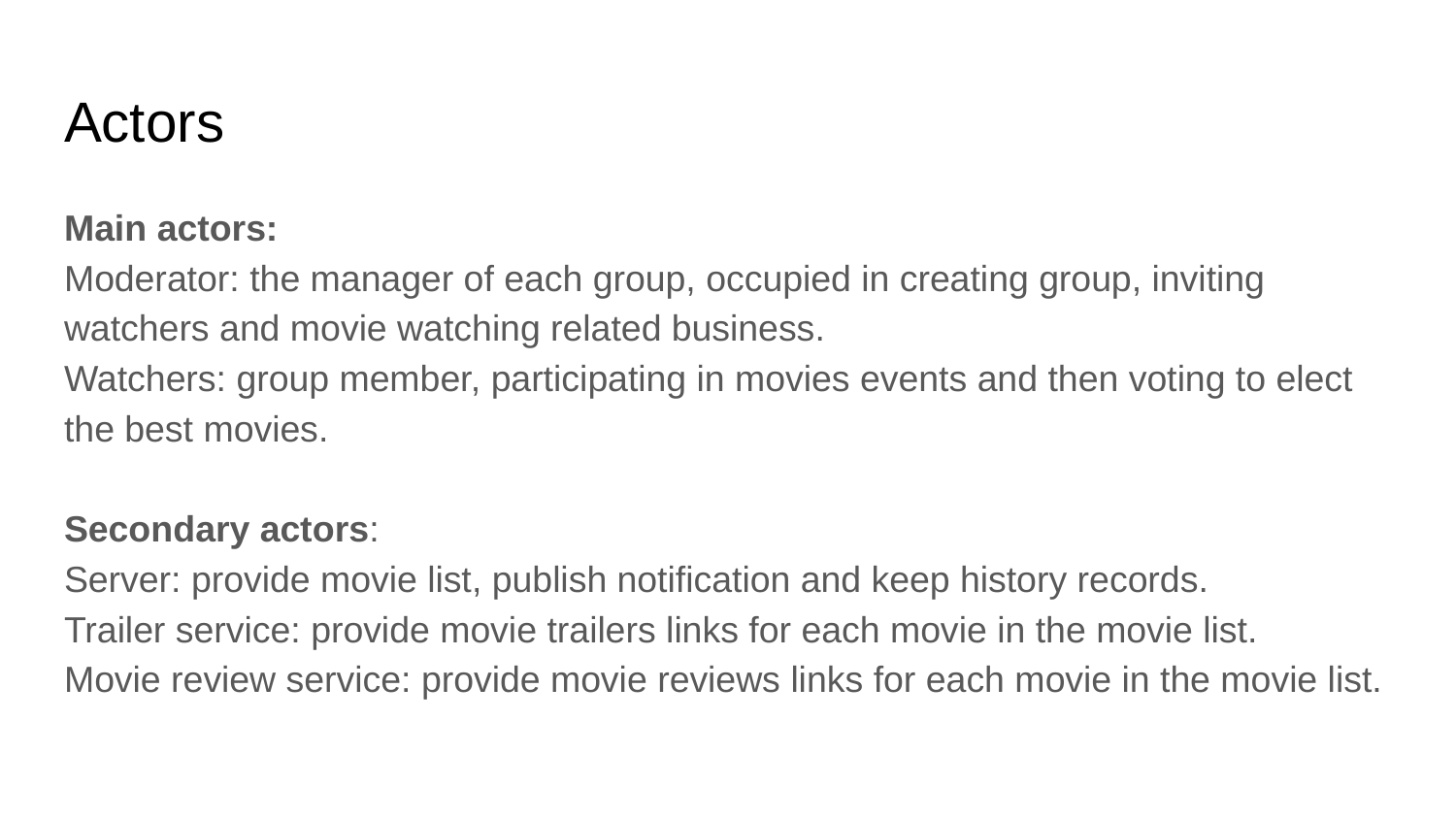

# Actors
Main actors:
Moderator: the manager of each group, occupied in creating group, inviting watchers and movie watching related business.
Watchers: group member, participating in movies events and then voting to elect the best movies.

Secondary actors:
Server: provide movie list, publish notification and keep history records.
Trailer service: provide movie trailers links for each movie in the movie list.
Movie review service: provide movie reviews links for each movie in the movie list.